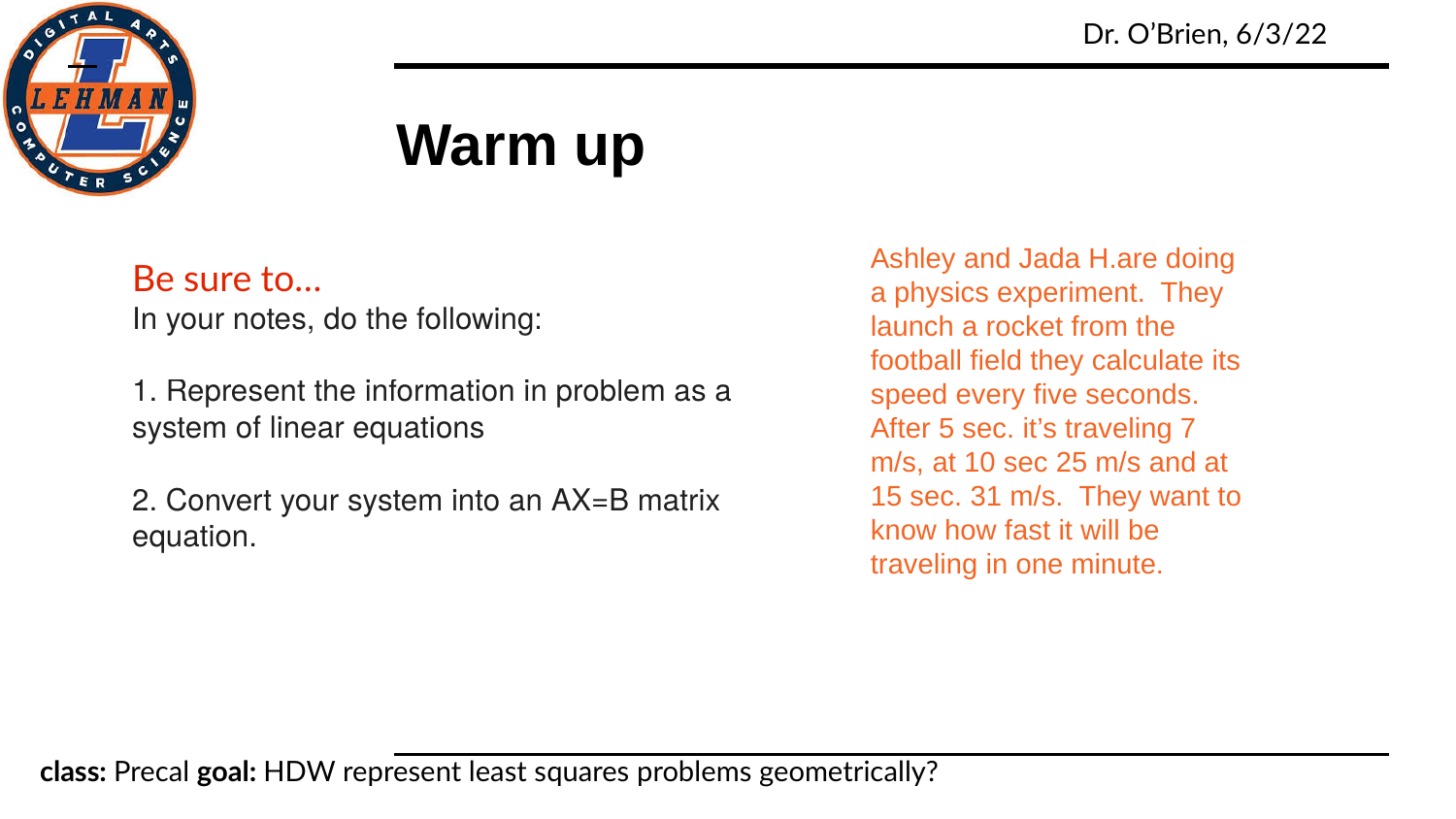

# Warm up
Be sure to…
In your notes, do the following:

1. Represent the information in problem as a system of linear equations

2. Convert your system into an AX=B matrix equation.
Ashley and Jada H.are doing a physics experiment.  They launch a rocket from the football field they calculate its speed every five seconds. After 5 sec. it’s traveling 7 m/s, at 10 sec 25 m/s and at 15 sec. 31 m/s.  They want to know how fast it will be traveling in one minute.